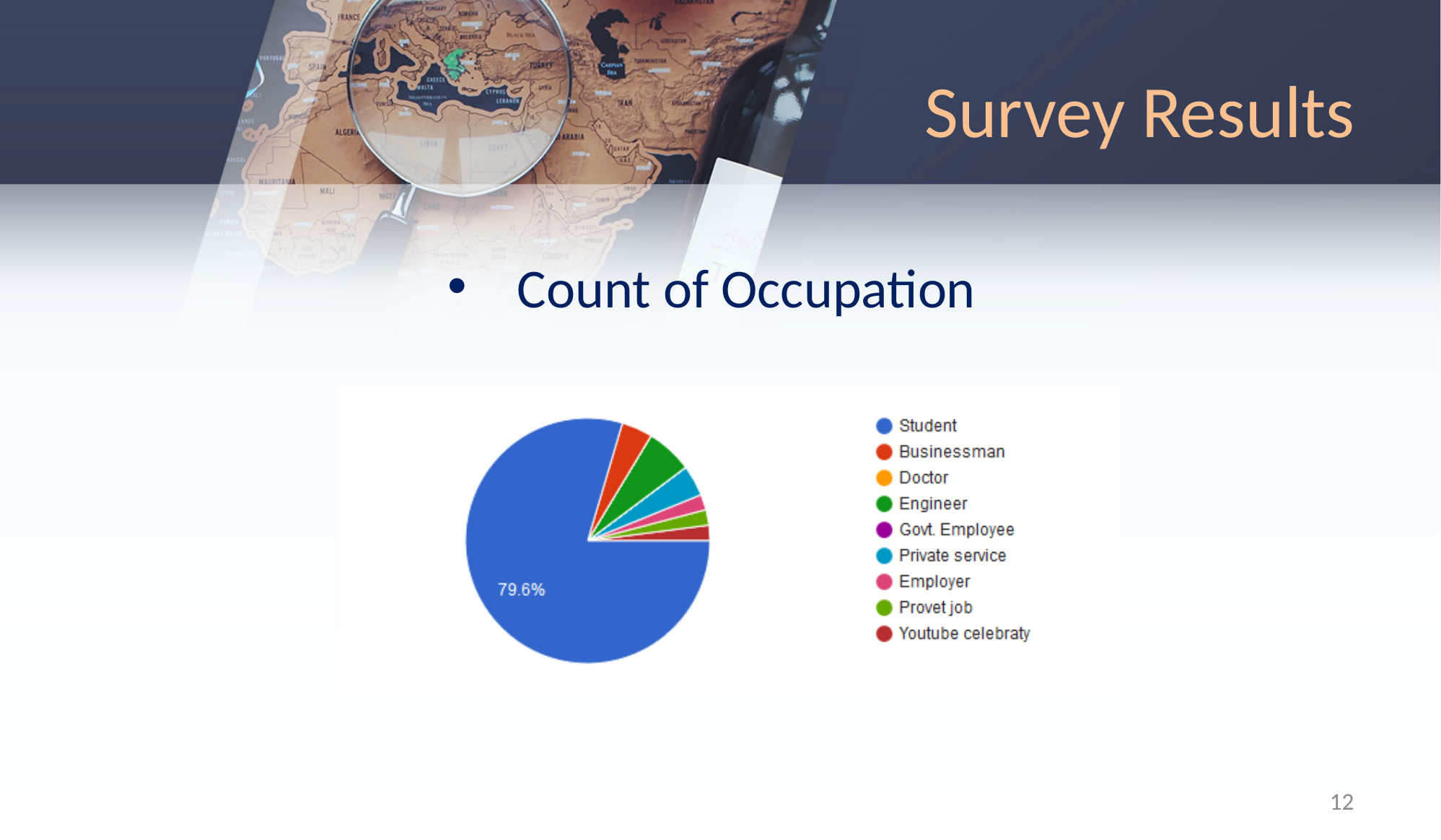

# Survey Results

Count of Occupation

12